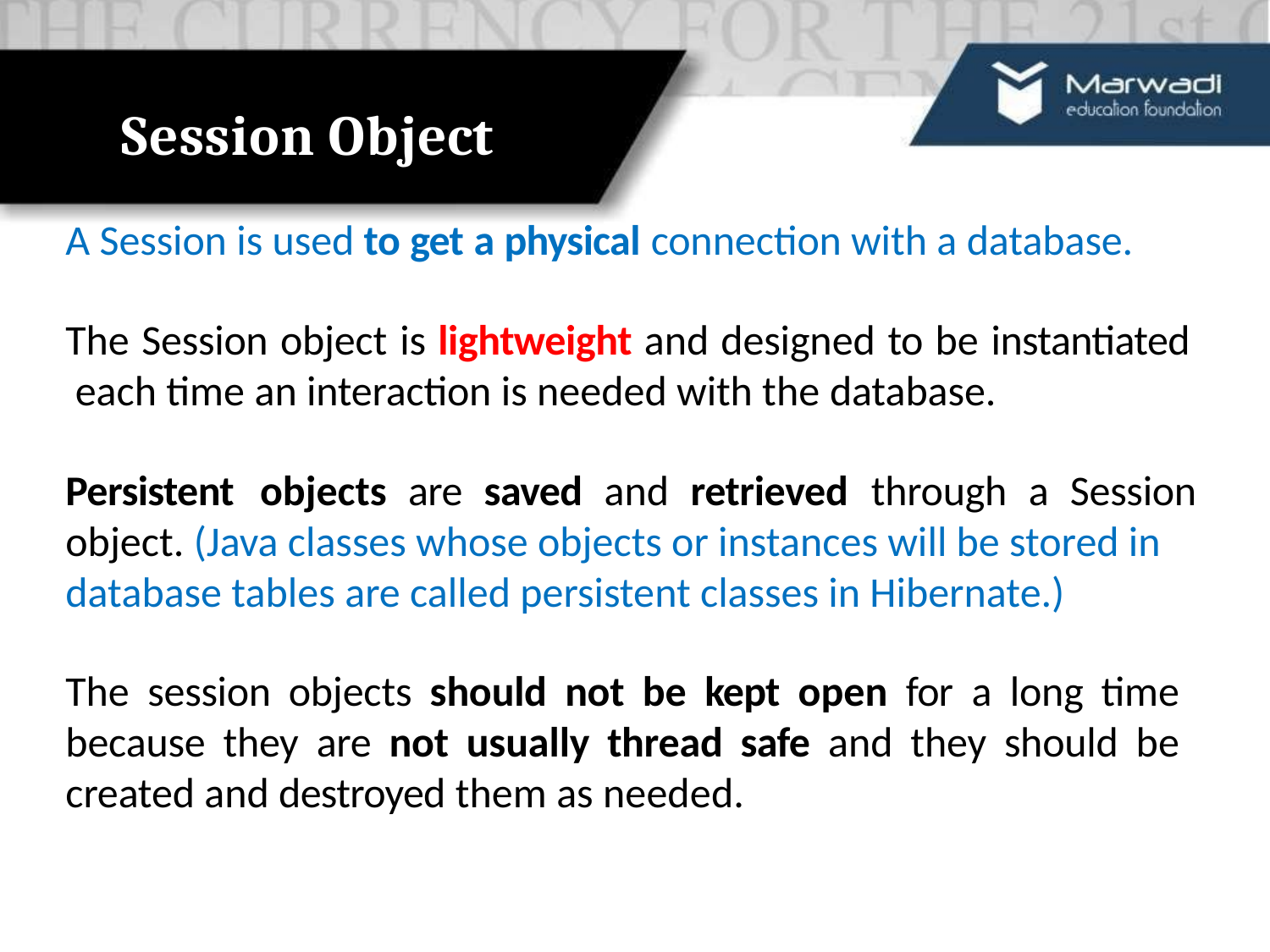

# Session Object
A Session is used to get a physical connection with a database.

The Session object is lightweight and designed to be instantiated  each time an interaction is needed with the database.

Persistent	objects	are	saved	and	retrieved	through	a	Session
object. (Java classes whose objects or instances will be stored in database tables are called persistent classes in Hibernate.)

The session objects should not be kept open for a long time  because they are not usually thread safe and they should be  created and destroyed them as needed.